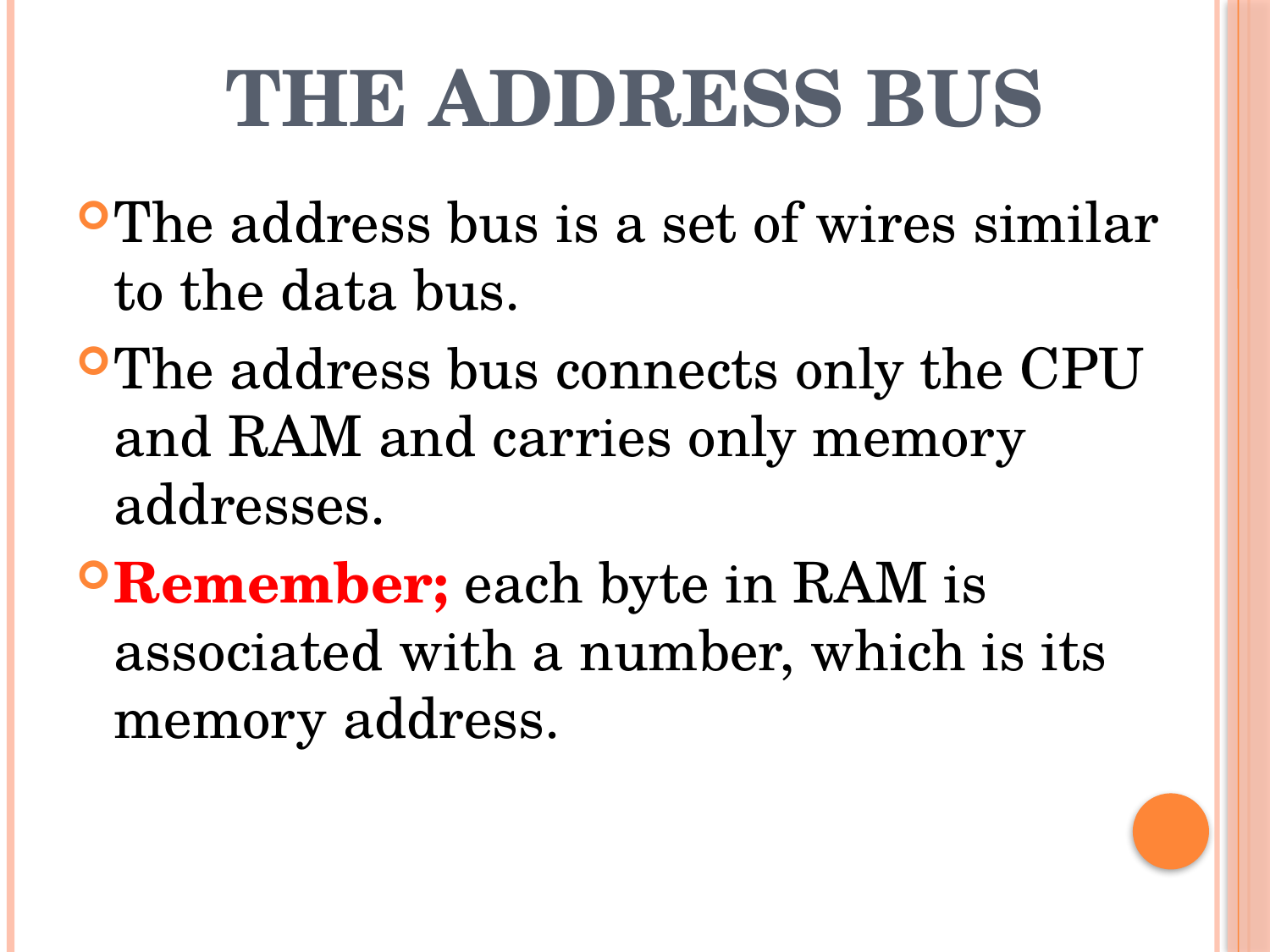

# The Address Bus
The address bus is a set of wires similar to the data bus.
The address bus connects only the CPU and RAM and carries only memory addresses.
Remember; each byte in RAM is associated with a number, which is its memory address.